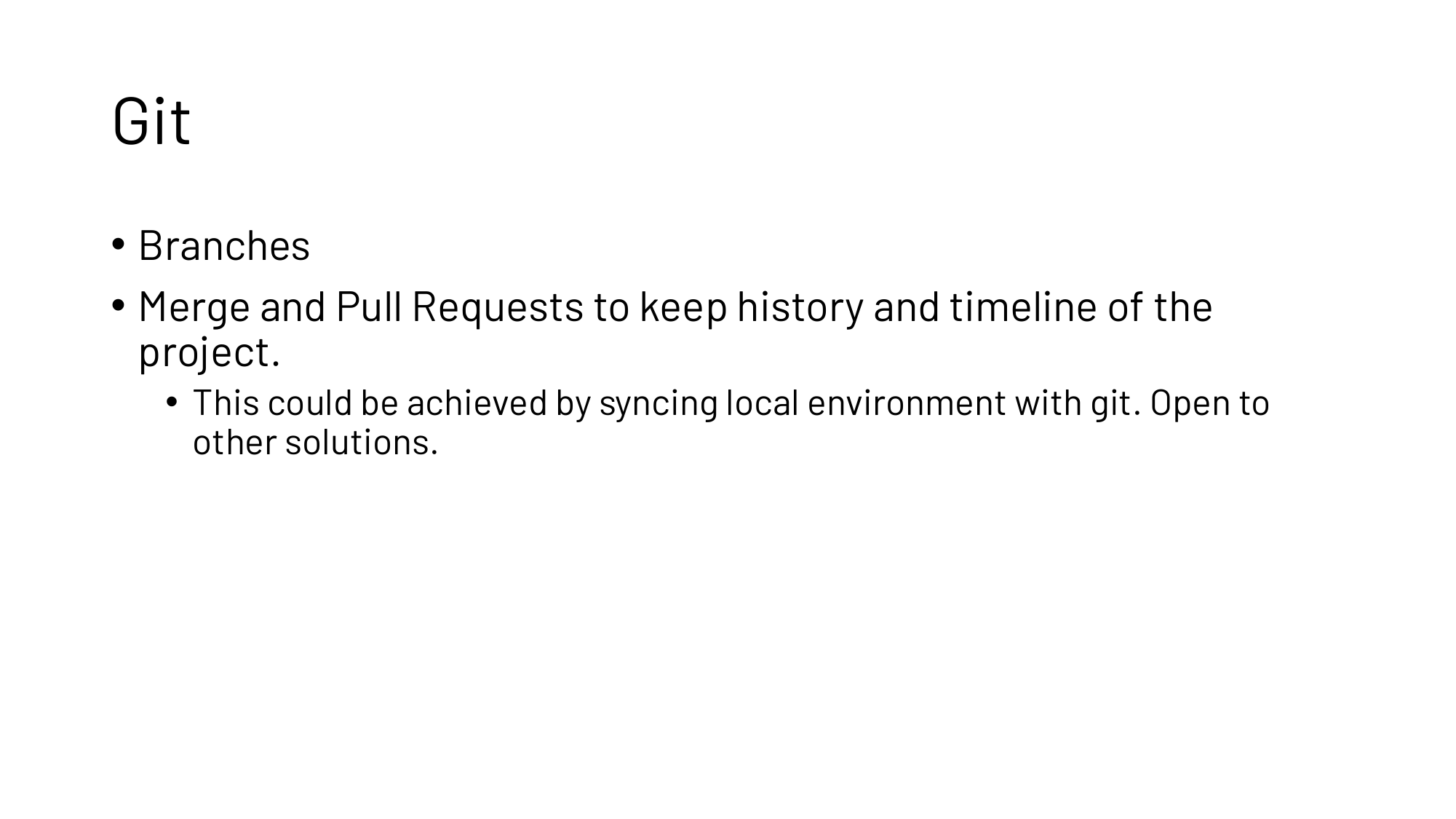

# Git
Branches
Merge and Pull Requests to keep history and timeline of the project.
This could be achieved by syncing local environment with git. Open to other solutions.